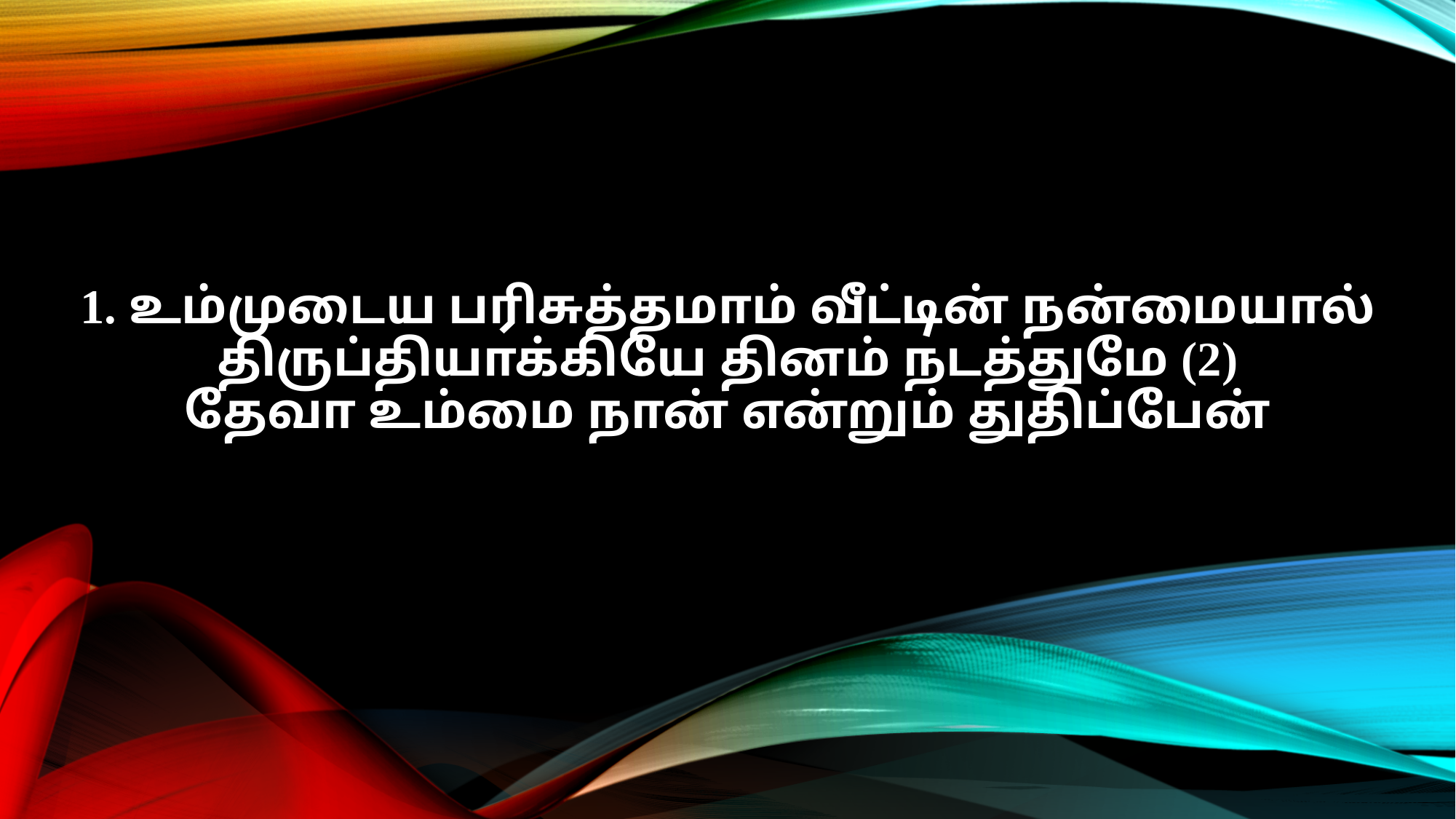

1. உம்முடைய பரிசுத்தமாம் வீட்டின் நன்மையால்
திருப்தியாக்கியே தினம் நடத்துமே (2)
தேவா உம்மை நான் என்றும் துதிப்பேன்